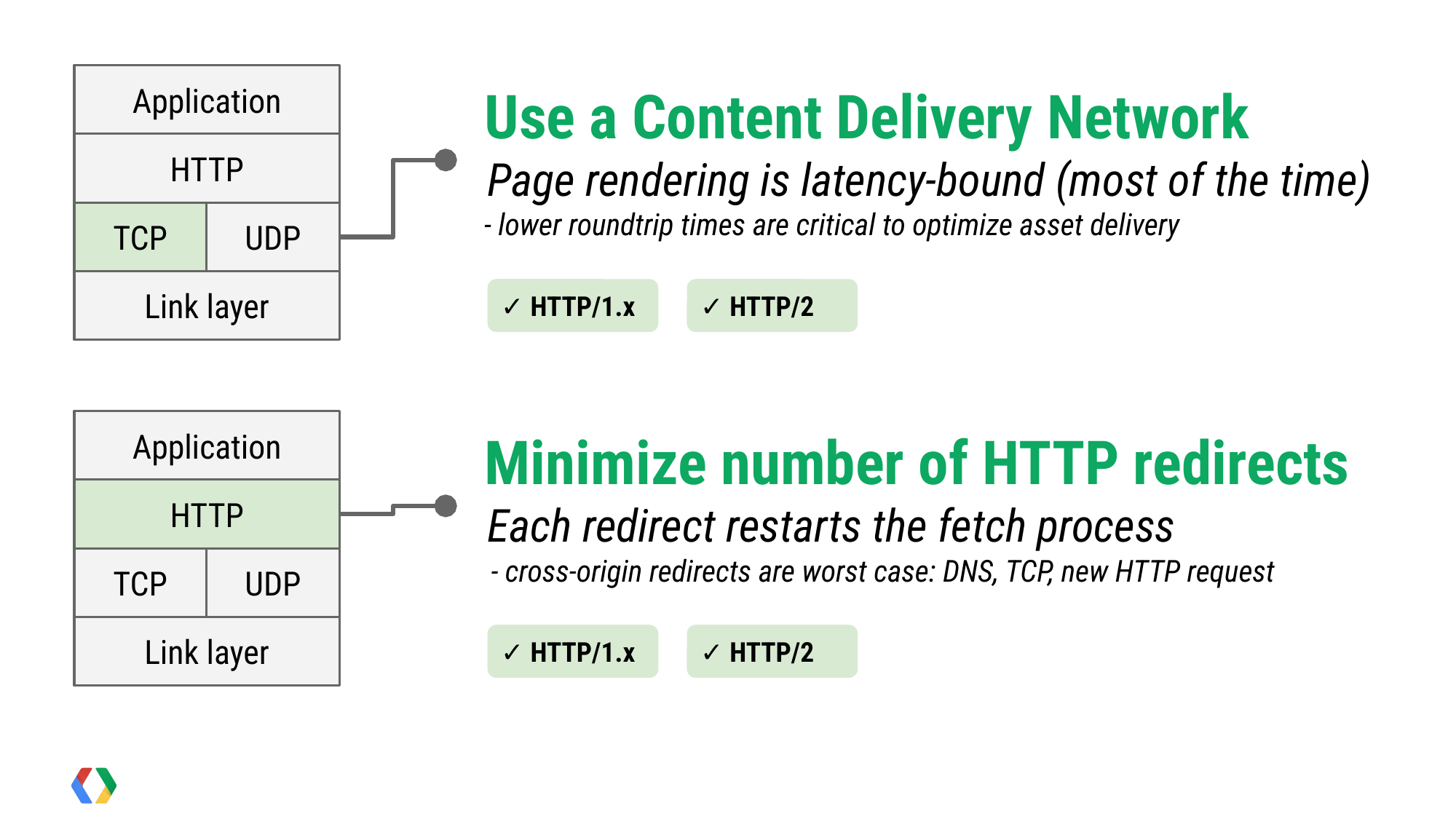

Application
  Use a Content Delivery Network
   Page rendering is latency-bound (most of the time)
    - lower roundtrip times are critical to optimize asset delivery
HTTP
TCP
UDP
Link layer
✓ HTTP/1.x
✓ HTTP/2
Application
  Minimize number of HTTP redirects
   Each redirect restarts the fetch process
     - cross-origin redirects are worst case: DNS, TCP, new HTTP request
HTTP
TCP
UDP
Link layer
✓ HTTP/1.x
✓ HTTP/2